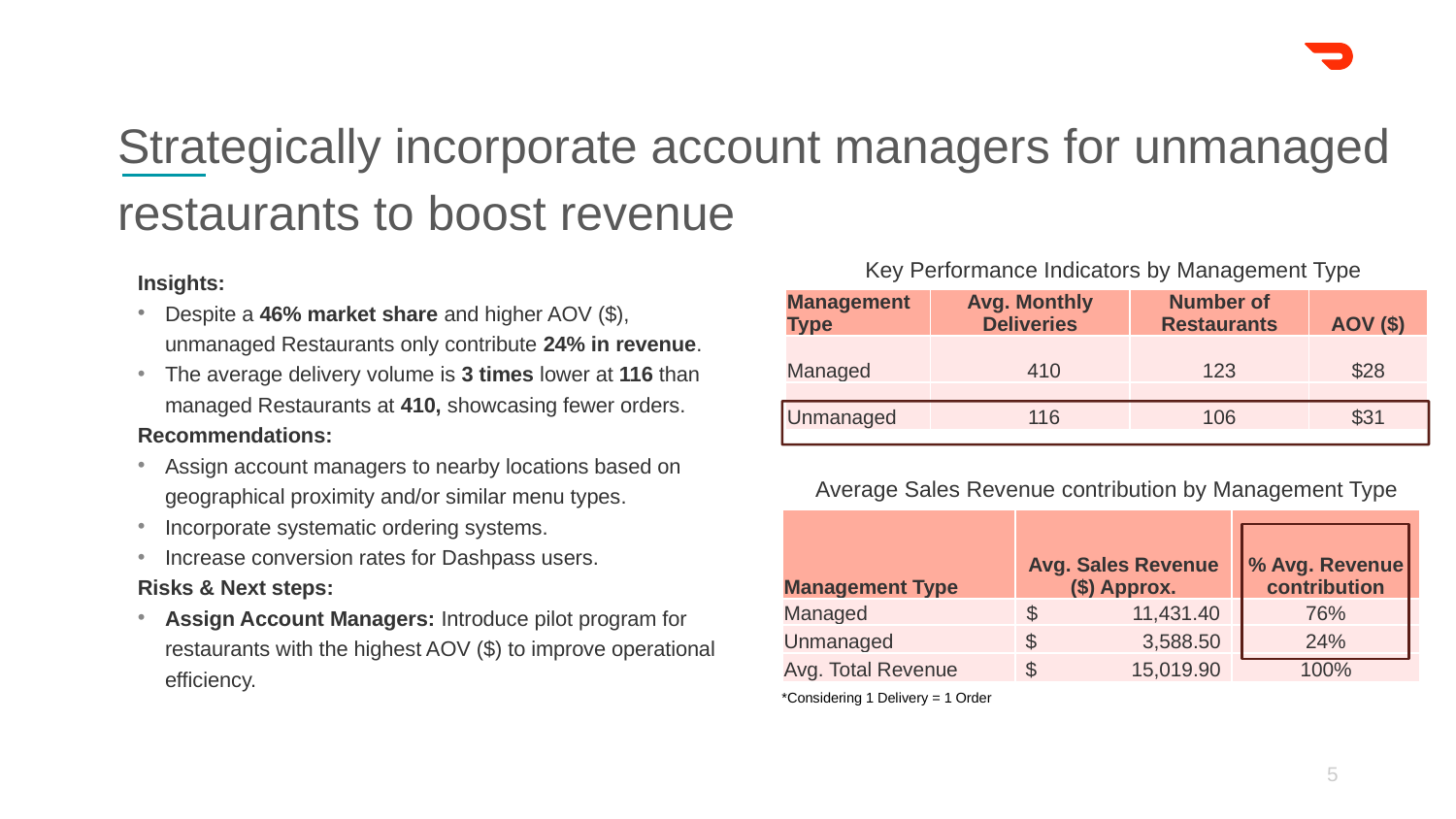

Strategically incorporate account managers for unmanaged restaurants to boost revenue
Key Performance Indicators by Management Type
Insights:
Despite a 46% market share and higher AOV ($), unmanaged Restaurants only contribute 24% in revenue.
The average delivery volume is 3 times lower at 116 than managed Restaurants at 410, showcasing fewer orders.
Recommendations:
Assign account managers to nearby locations based on geographical proximity and/or similar menu types.
Incorporate systematic ordering systems.
Increase conversion rates for Dashpass users.
Risks & Next steps:
Assign Account Managers: Introduce pilot program for restaurants with the highest AOV ($) to improve operational efficiency.

| Management Type | Avg. Monthly Deliveries | Number of Restaurants | AOV ($) |
| --- | --- | --- | --- |
| Managed | 410 | 123 | $28 |
| Unmanaged | 116 | 106 | $31 |

Average Sales Revenue contribution by Management Type
| Management Type | Avg. Sales Revenue ($) Approx. | % Avg. Revenue contribution |
| --- | --- | --- |
| Managed | $ 11,431.40 | 76% |
| Unmanaged | $ 3,588.50 | 24% |
| Avg. Total Revenue | $ 15,019.90 | 100% |

*Considering 1 Delivery = 1 Order
5